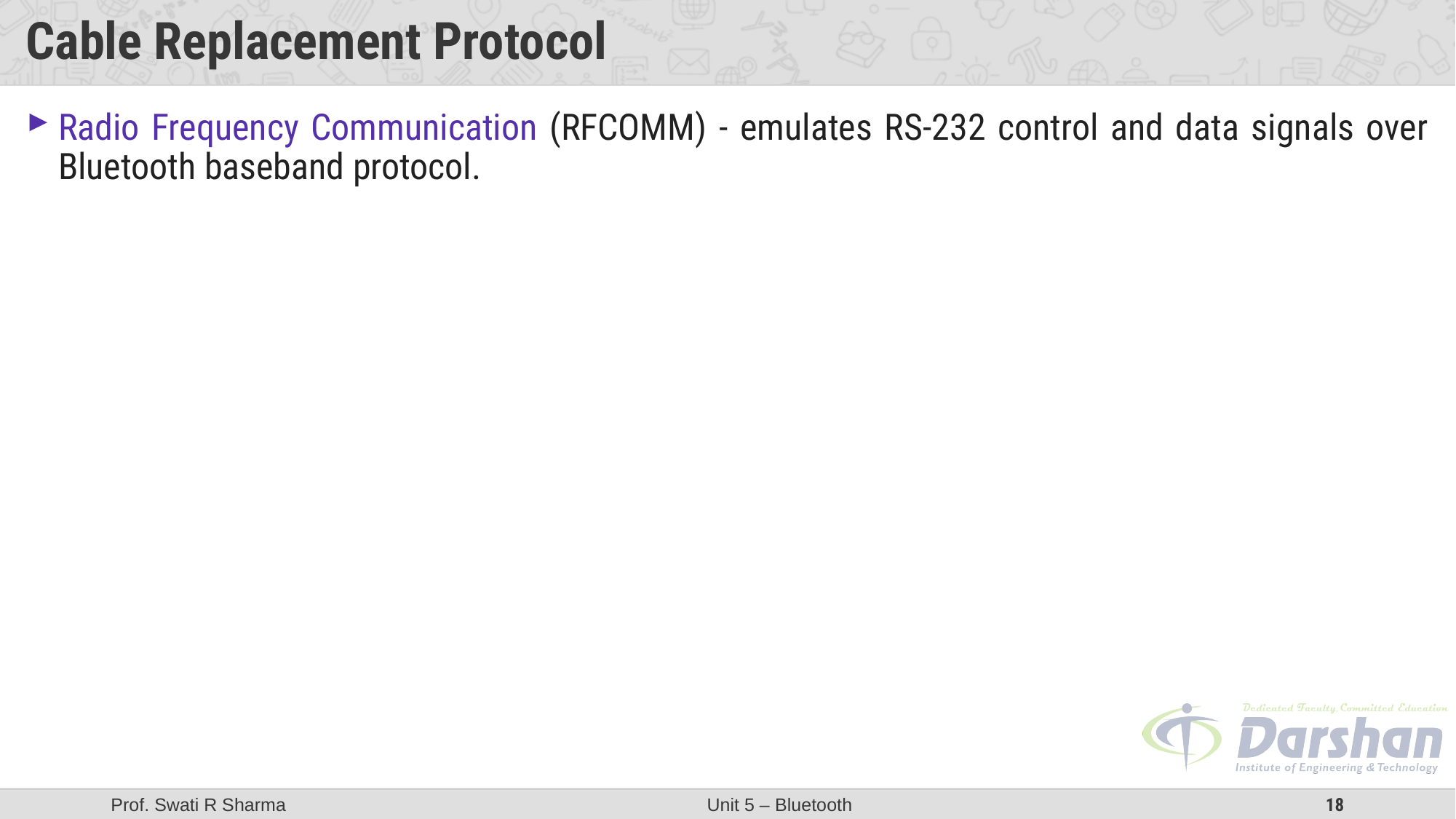

# Cable Replacement Protocol
Radio Frequency Communication (RFCOMM) - emulates RS-232 control and data signals over Bluetooth baseband protocol.